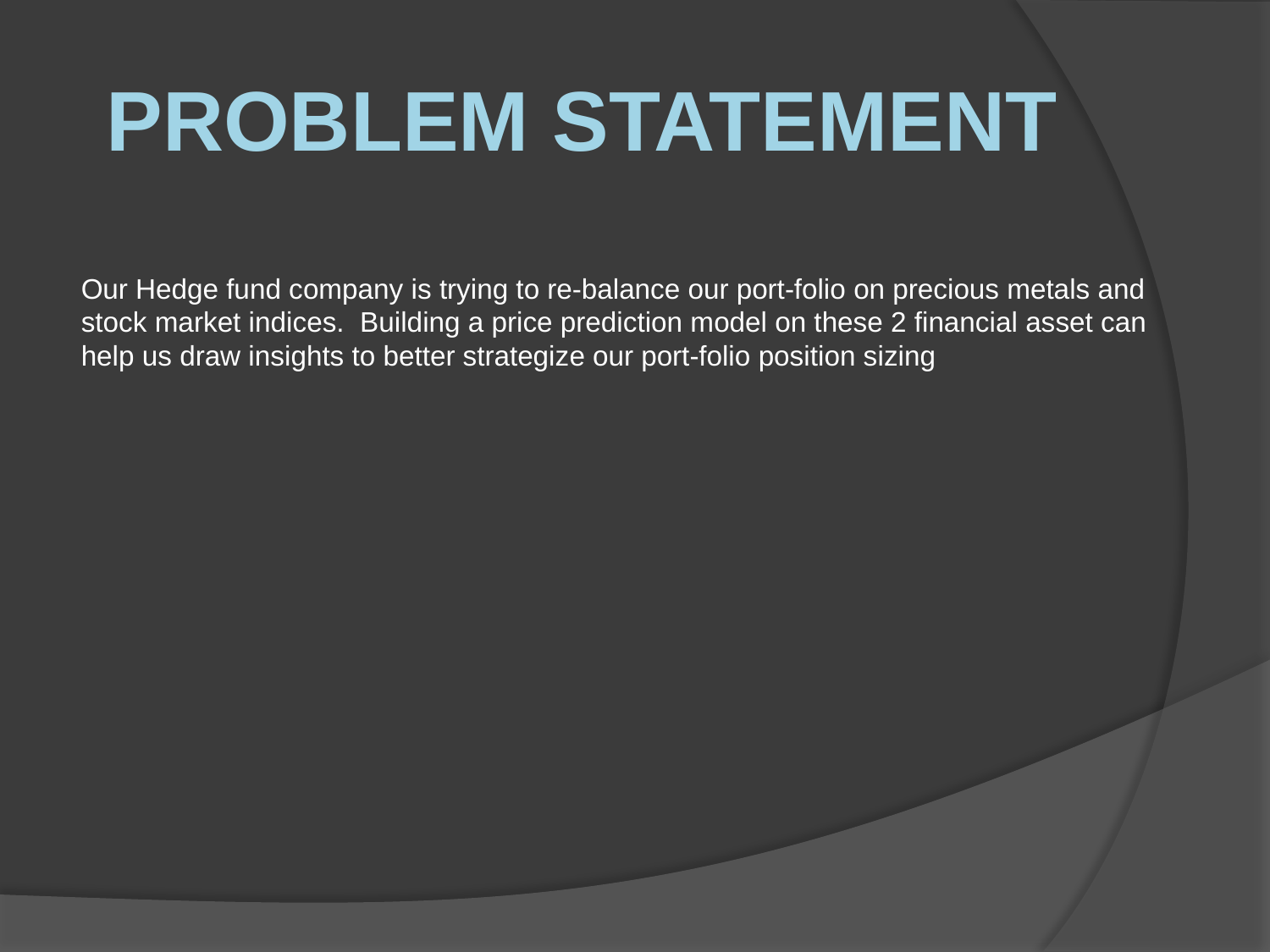

# Problem statement
Our Hedge fund company is trying to re-balance our port-folio on precious metals and stock market indices.  Building a price prediction model on these 2 financial asset can help us draw insights to better strategize our port-folio position sizing